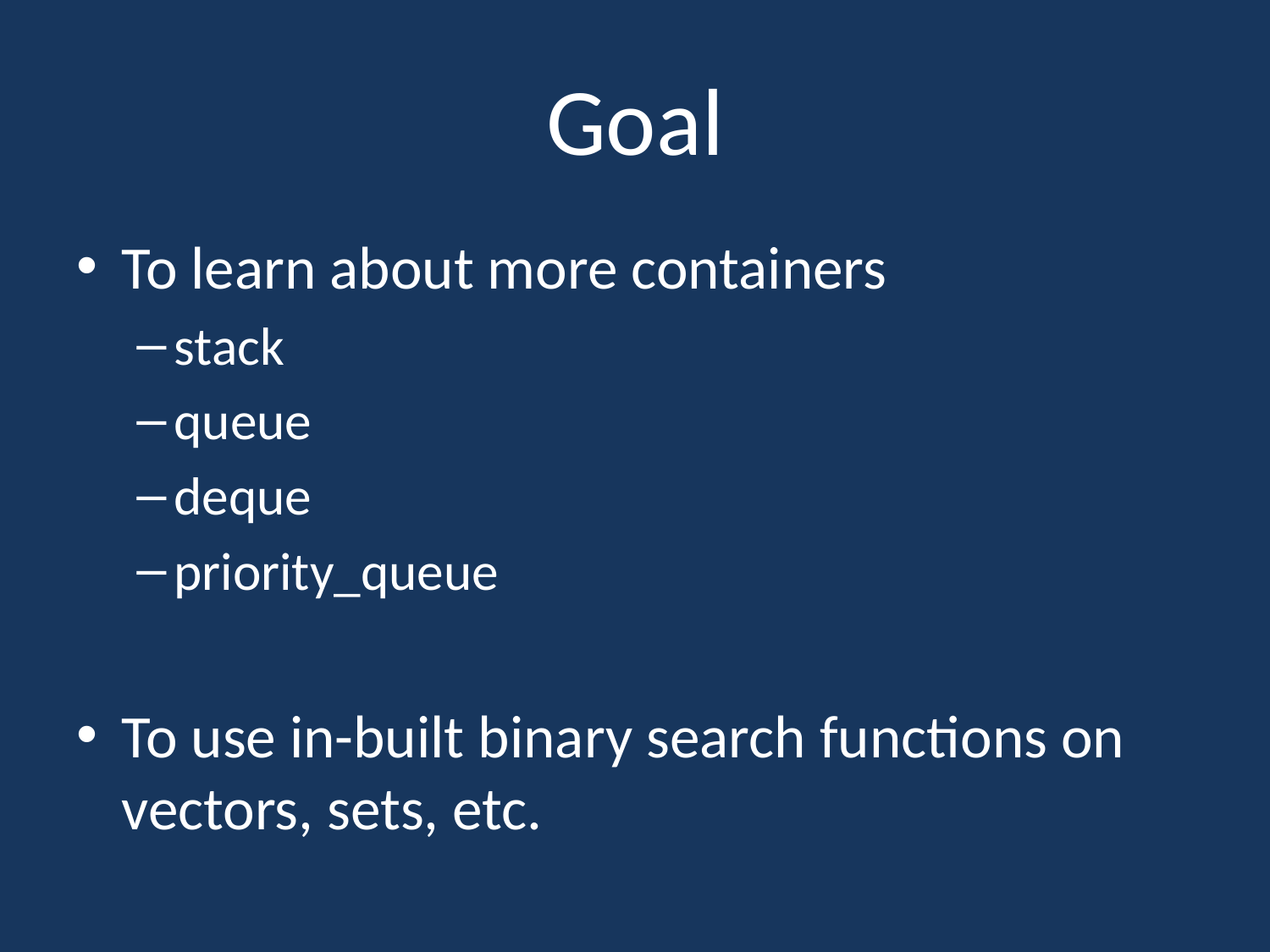

# Goal
To learn about more containers
stack
queue
deque
priority_queue

To use in-built binary search functions on vectors, sets, etc.